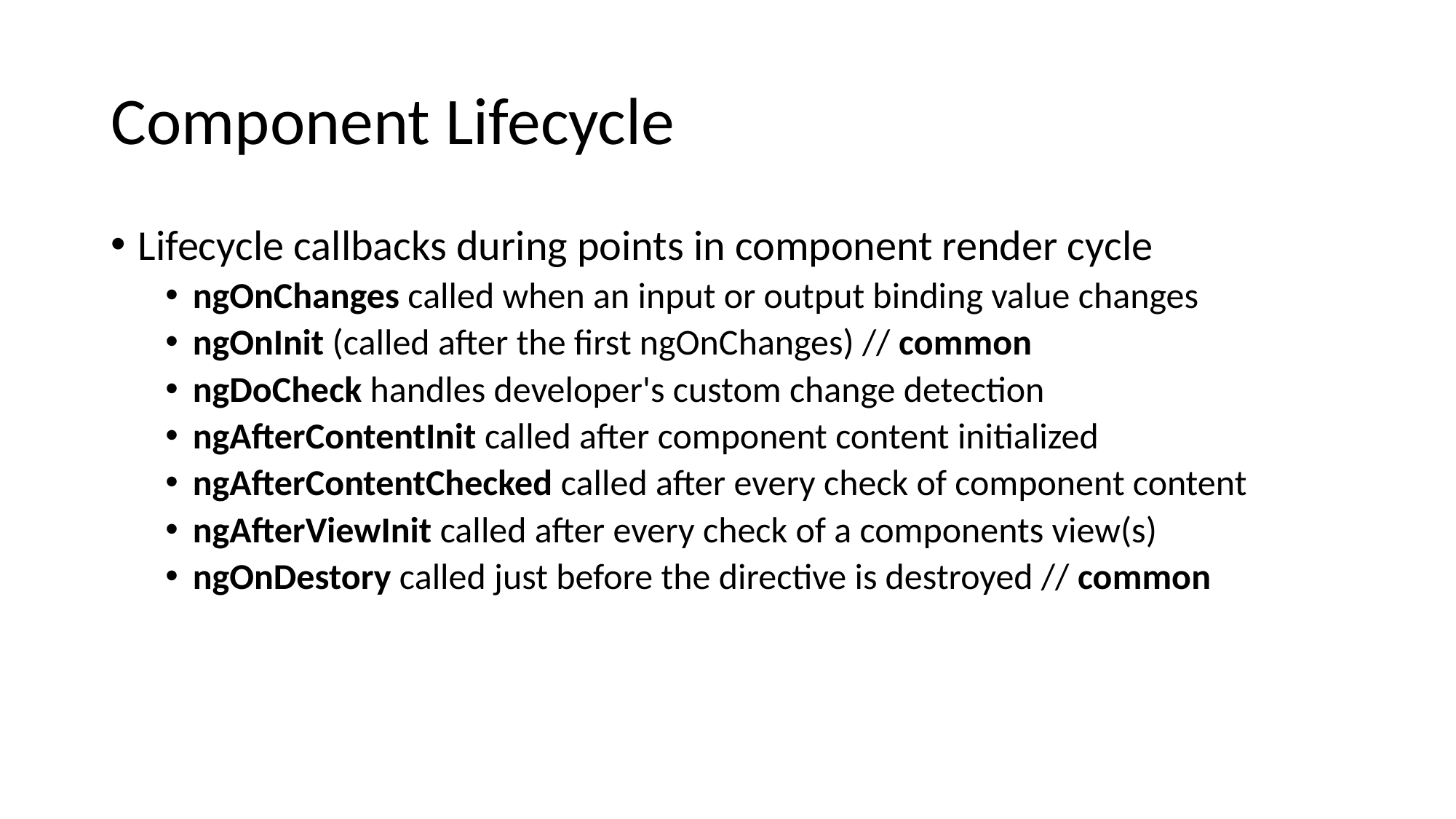

# Component Lifecycle
Lifecycle callbacks during points in component render cycle
ngOnChanges called when an input or output binding value changes
ngOnInit (called after the first ngOnChanges) // common
ngDoCheck handles developer's custom change detection
ngAfterContentInit called after component content initialized
ngAfterContentChecked called after every check of component content
ngAfterViewInit called after every check of a components view(s)
ngOnDestory called just before the directive is destroyed // common